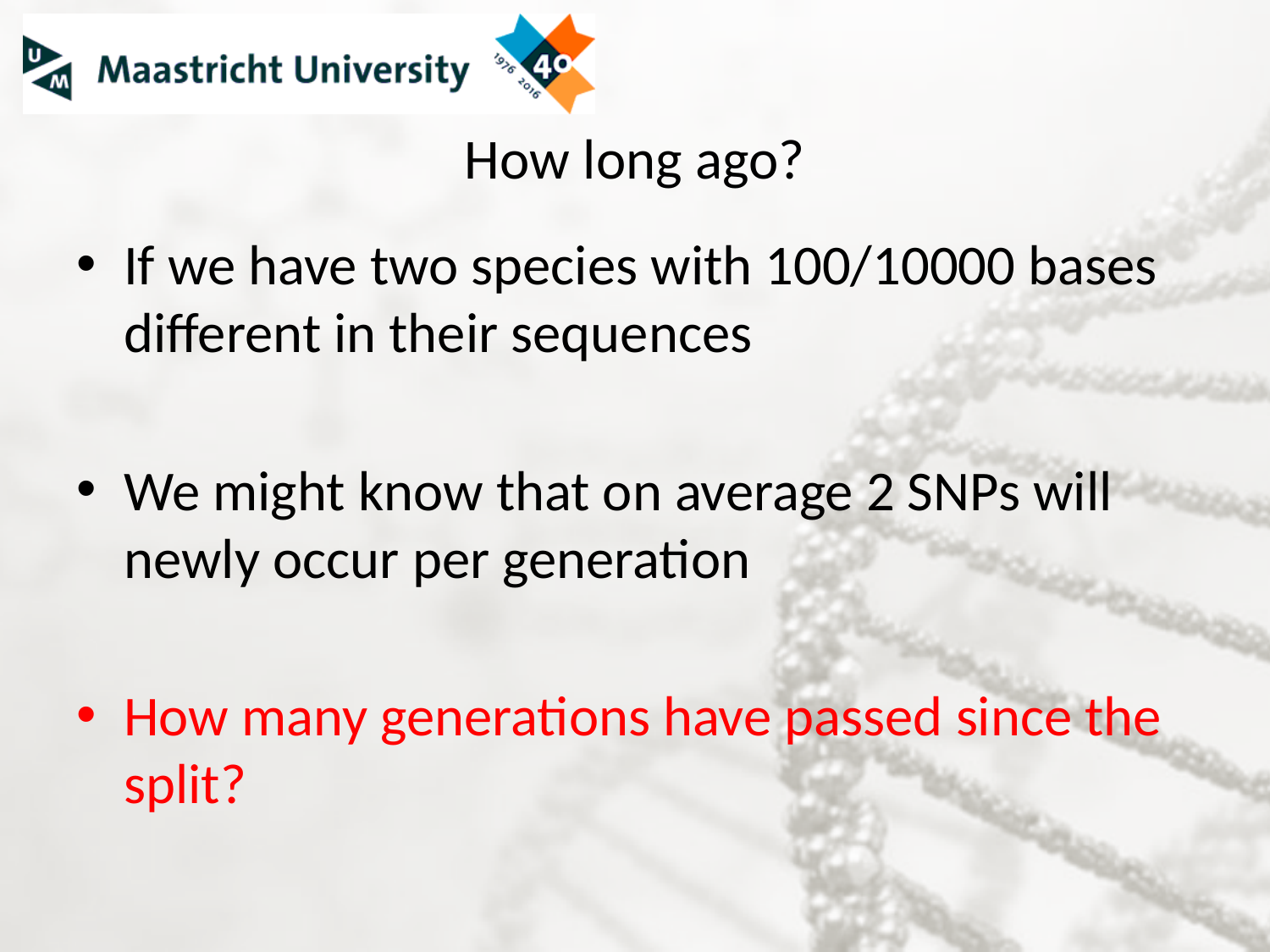

# How long ago?
If we have two species with 100/10000 bases different in their sequences

We might know that on average 2 SNPs will newly occur per generation

How many generations have passed since the split?